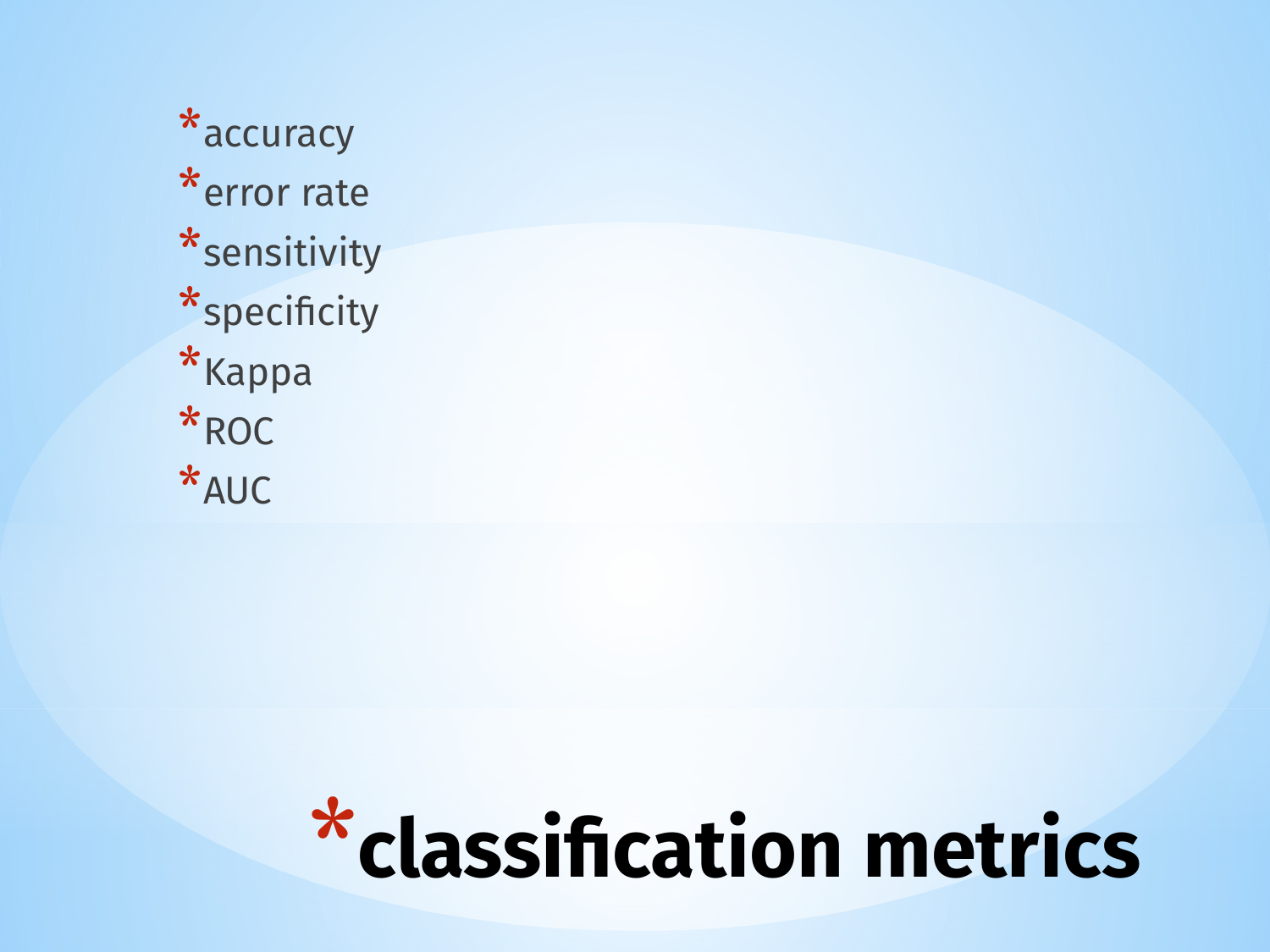

accuracy
error rate
sensitivity
specificity
Kappa
ROC
AUC
# classification metrics